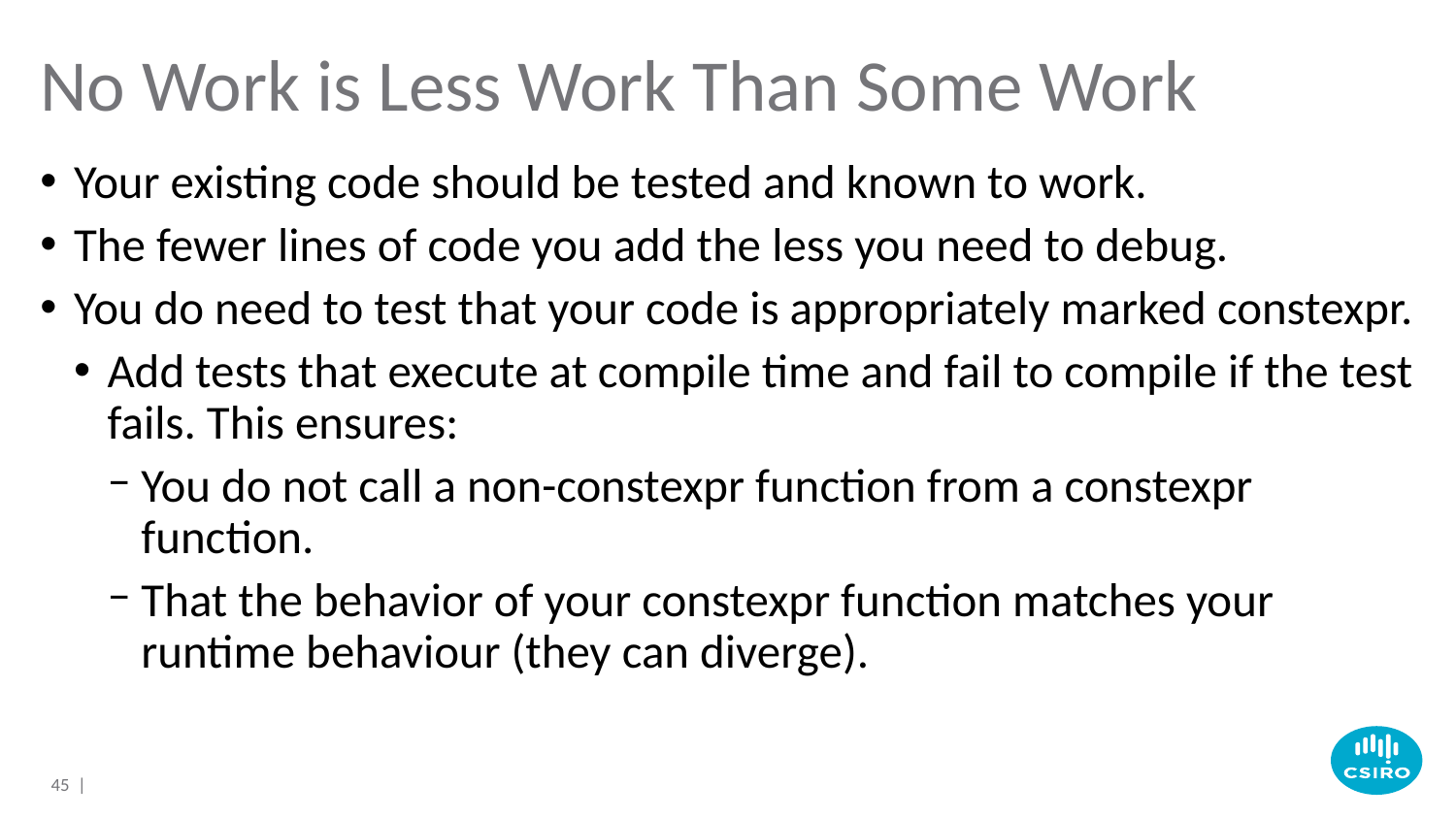

# No Work is Less Work Than Some Work
Your existing code should be tested and known to work.
The fewer lines of code you add the less you need to debug.
You do need to test that your code is appropriately marked constexpr.
Add tests that execute at compile time and fail to compile if the test fails. This ensures:
You do not call a non-constexpr function from a constexpr function.
That the behavior of your constexpr function matches your runtime behaviour (they can diverge).
45  |